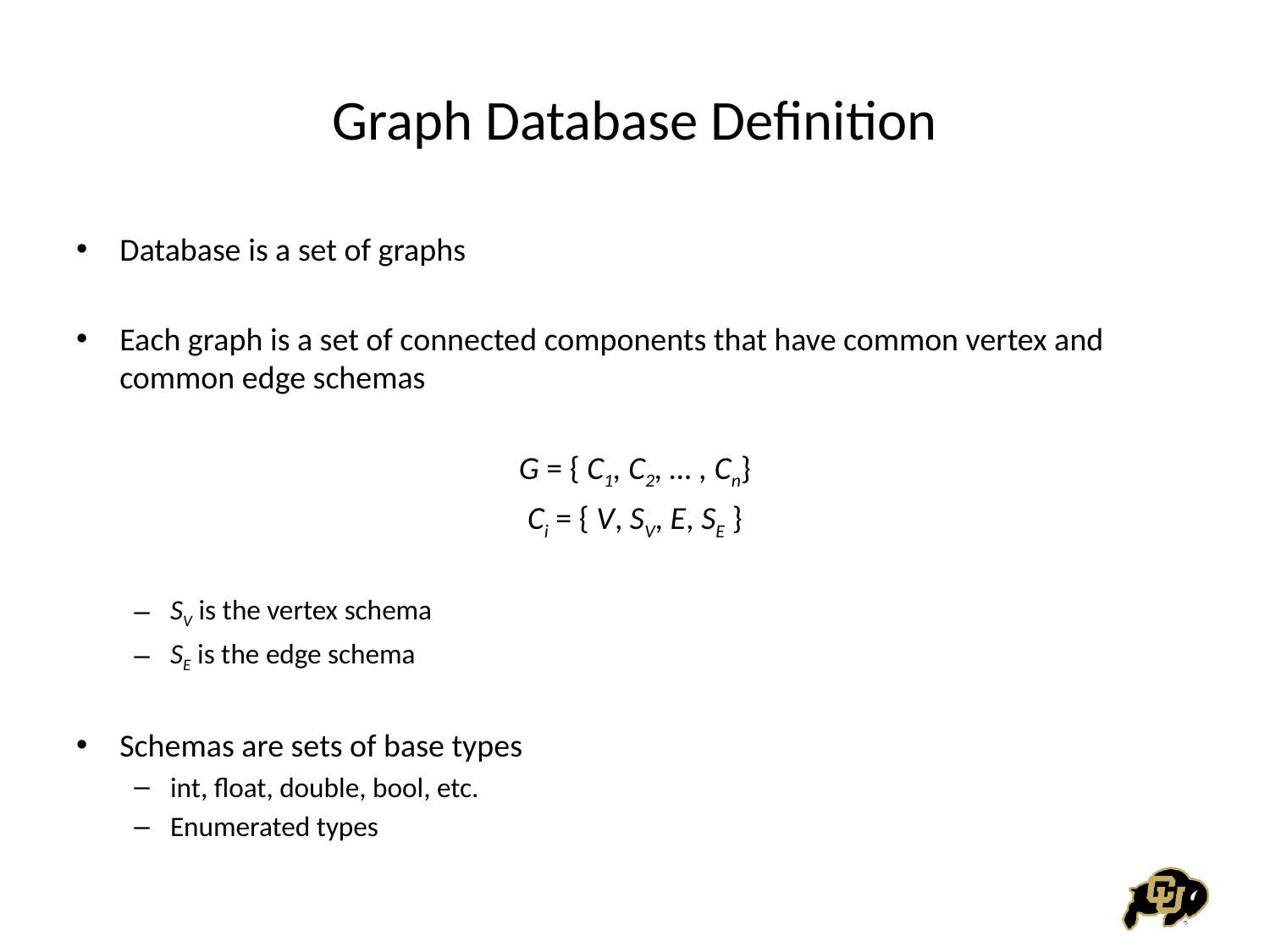

# Graph Database Definition
Database is a set of graphs

Each graph is a set of connected components that have common vertex and common edge schemas

G = { C1, C2, … , Cn}
Ci = { V, SV, E, SE }

SV is the vertex schema
SE is the edge schema

Schemas are sets of base types
int, float, double, bool, etc.
Enumerated types